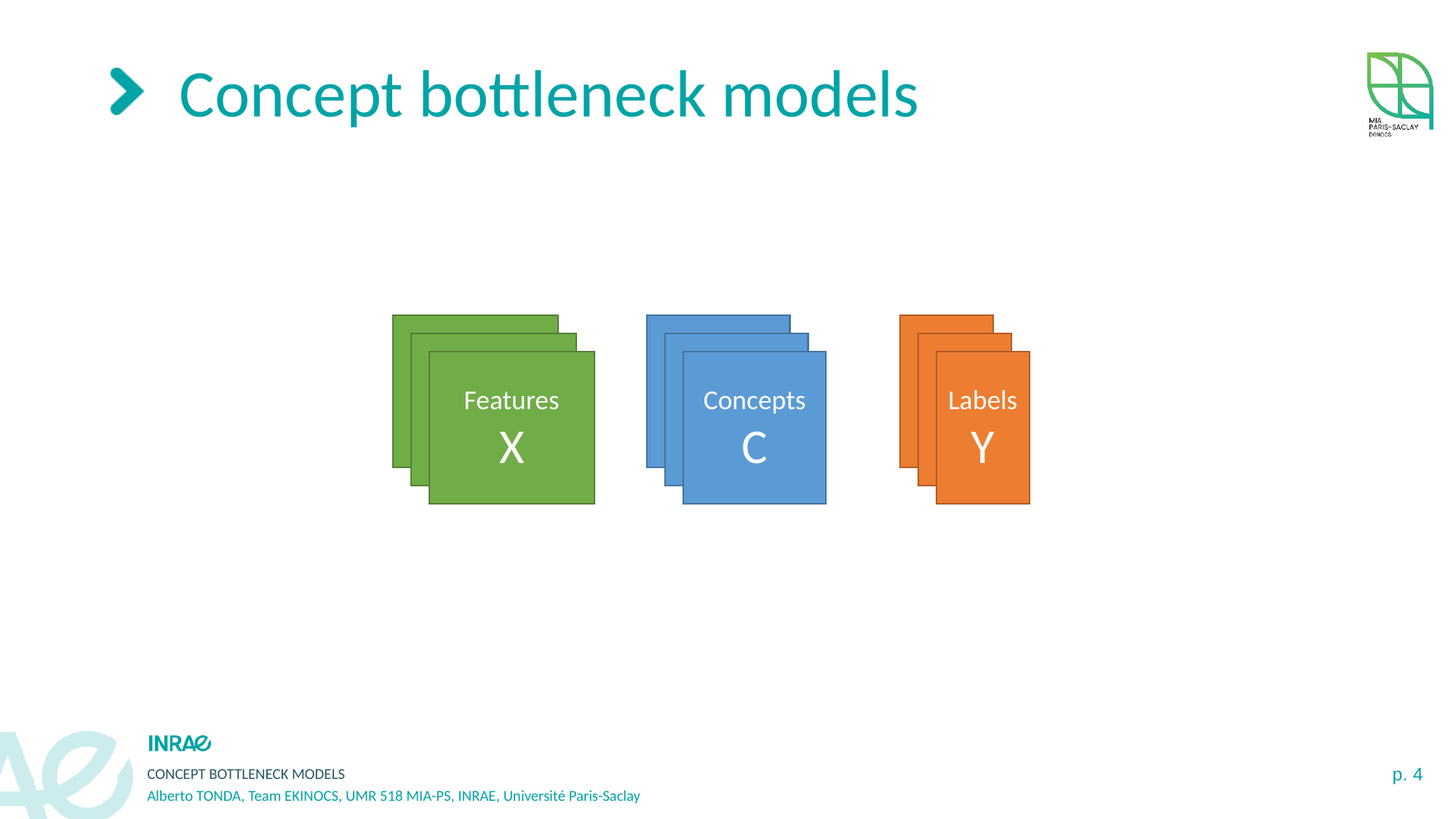

# Concept bottleneck models

Labels
Y
Features
X
Concepts C